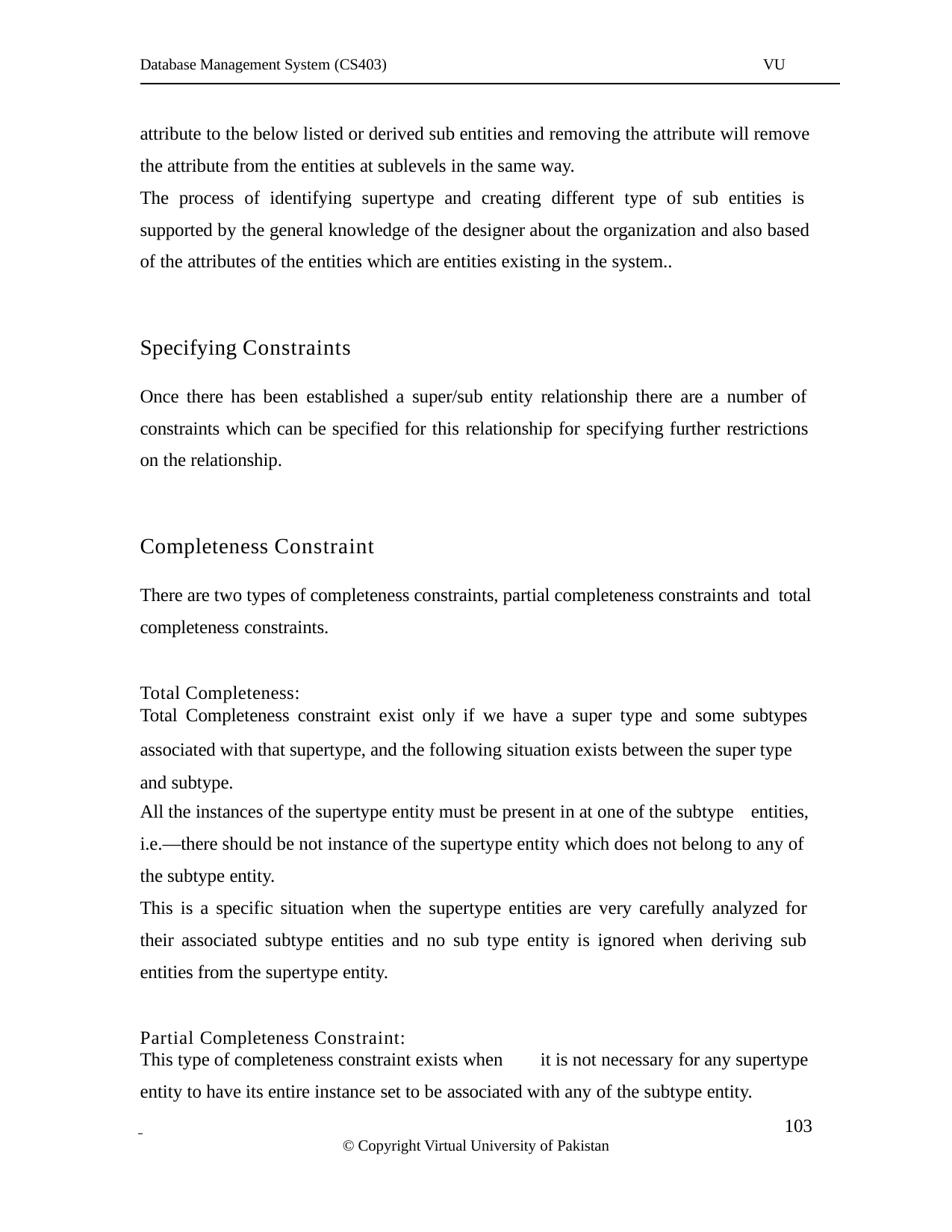

Database Management System (CS403)
VU

attribute to the below listed or derived sub entities and removing the attribute will remove  the attribute from the entities at sublevels in the same way.
The process of identifying supertype and creating different type of sub entities is  supported by the general knowledge of the designer about the organization and also based  of the attributes of the entities which are entities existing in the system..
Specifying Constraints
Once there has been established a super/sub entity relationship there are a number of  constraints which can be specified for this relationship for specifying further restrictions  on the relationship.
Completeness Constraint
There are two types of completeness constraints, partial completeness constraints and  total completeness constraints.

Total Completeness:
Total Completeness constraint exist only if we have a super type and some subtypes
associated with that supertype, and the following situation exists between the super type  and subtype.
All the instances of the supertype entity must be present in at one of the subtype   entities,
i.e.—there should be not instance of the supertype entity which does not belong to any of  the subtype entity.
This is a specific situation when the supertype entities are very carefully analyzed for  their associated subtype entities and no sub type entity is ignored when deriving sub  entities from the supertype entity.

Partial Completeness Constraint:
This type of completeness constraint exists when        it is not necessary for any supertype
entity to have its entire instance set to be associated with any of the subtype entity.
 	103
© Copyright Virtual University of Pakistan